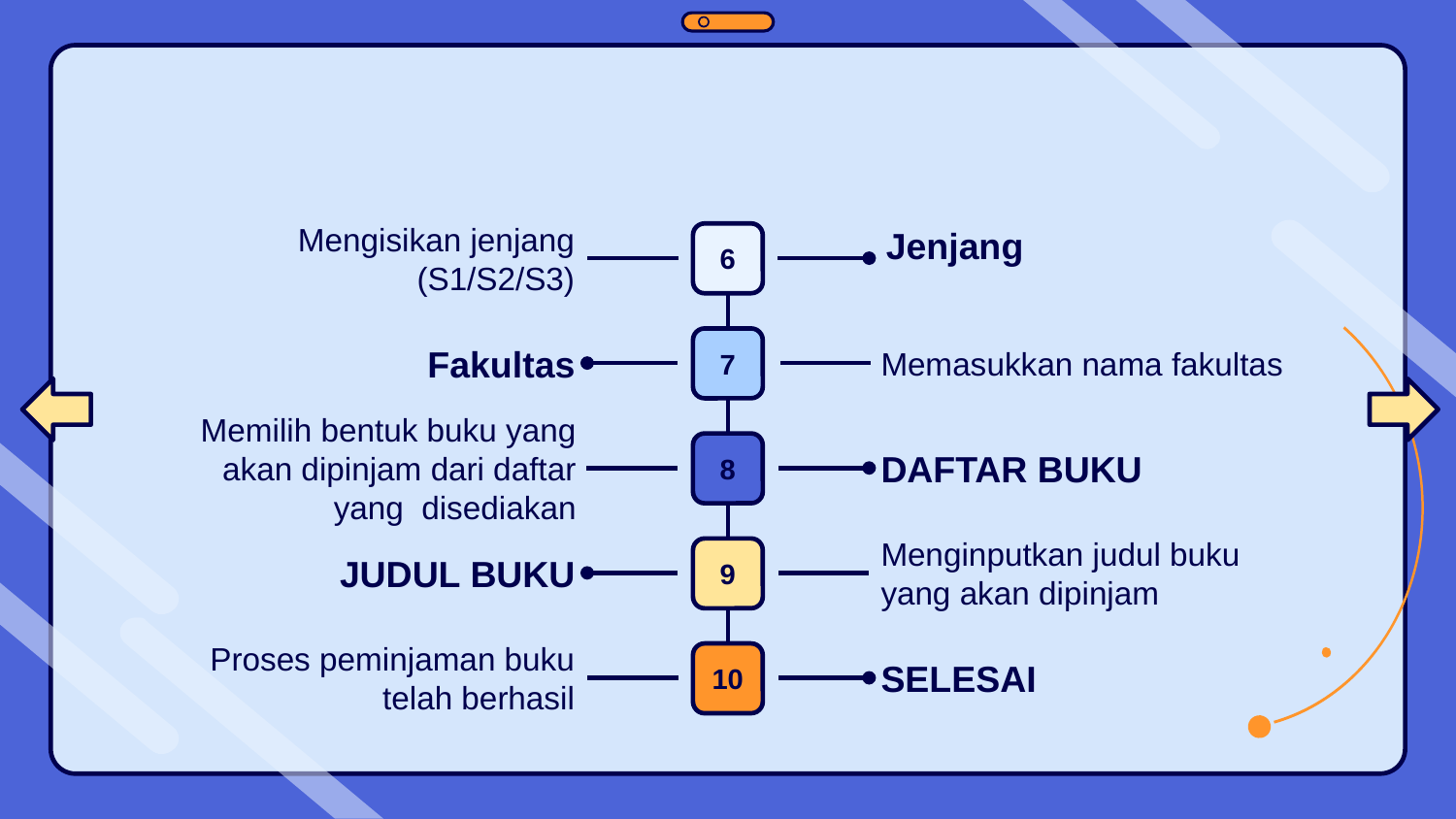

#
Jenjang
Mengisikan jenjang (S1/S2/S3)
6

7
8
9
10
Fakultas
Memasukkan nama fakultas

Memilih bentuk buku yang akan dipinjam dari daftar yang  disediakan
DAFTAR BUKU
JUDUL BUKU
Menginputkan judul buku yang akan dipinjam
Proses peminjaman buku telah berhasil
SELESAI